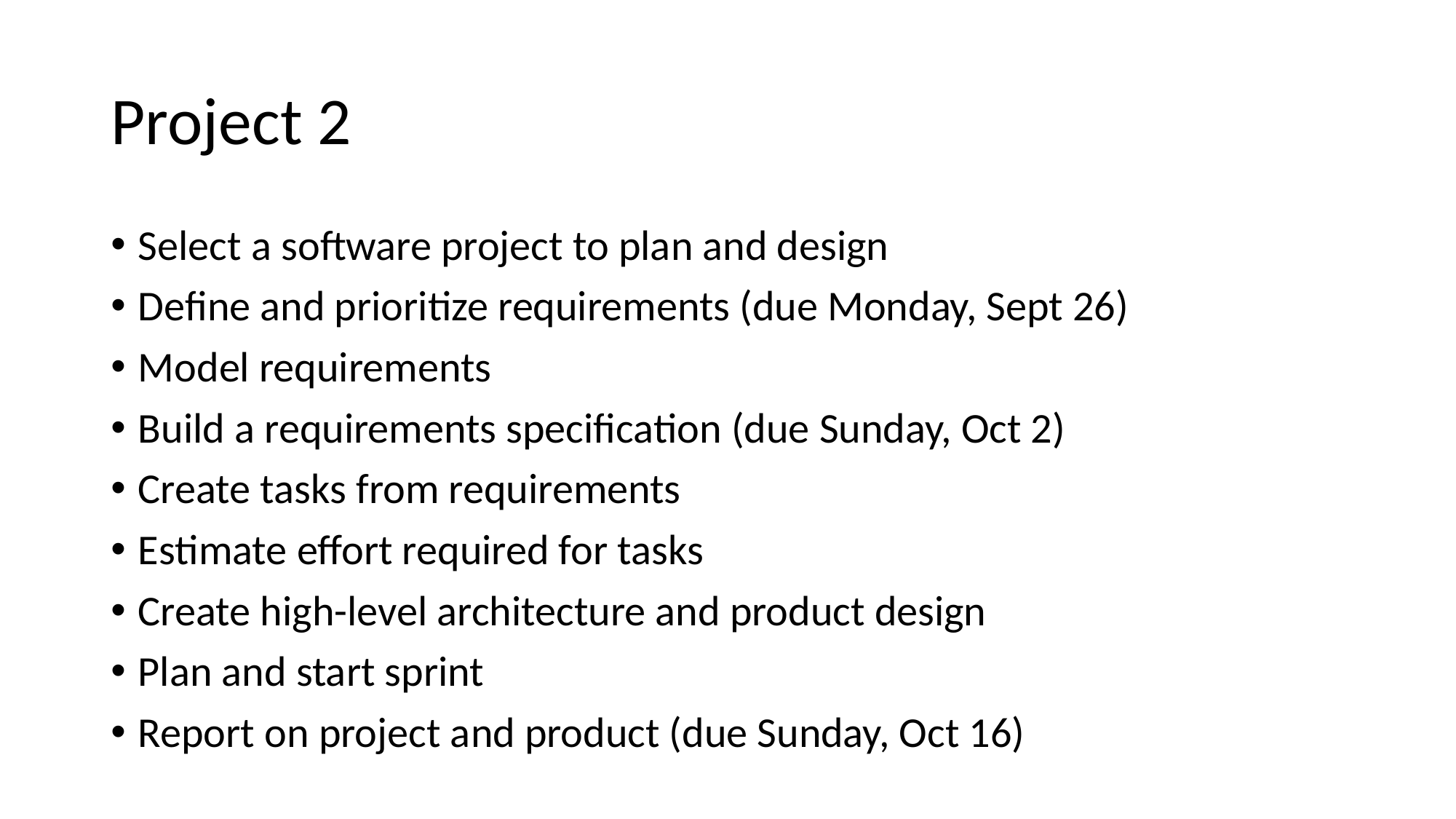

# Project 2
Select a software project to plan and design
Define and prioritize requirements (due Monday, Sept 26)
Model requirements
Build a requirements specification (due Sunday, Oct 2)
Create tasks from requirements
Estimate effort required for tasks
Create high-level architecture and product design
Plan and start sprint
Report on project and product (due Sunday, Oct 16)